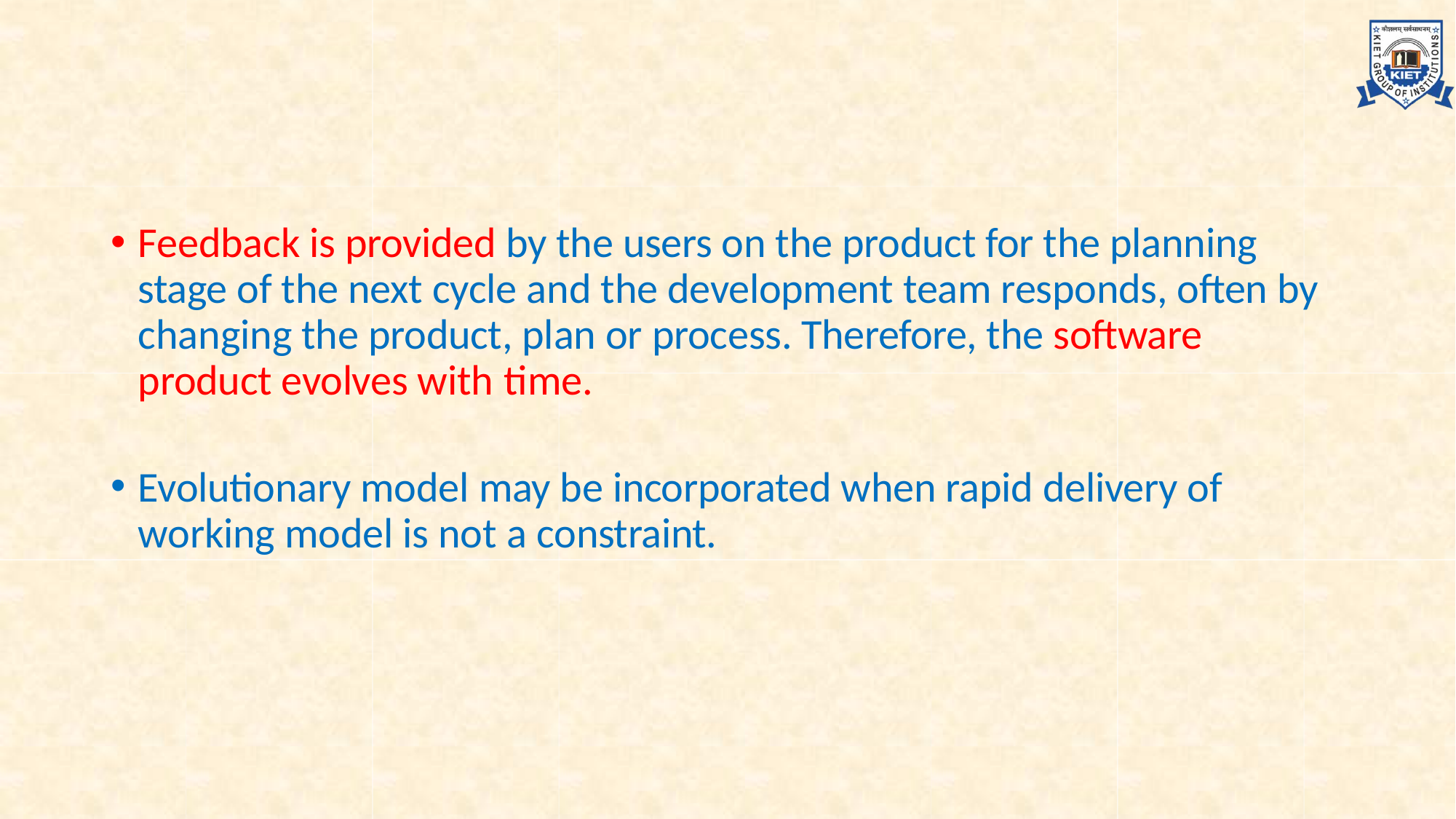

Feedback is provided by the users on the product for the planning  stage of the next cycle and the development team responds, often by  changing the product, plan or process. Therefore, the software  product evolves with time.

Evolutionary model may be incorporated when rapid delivery of  working model is not a constraint.